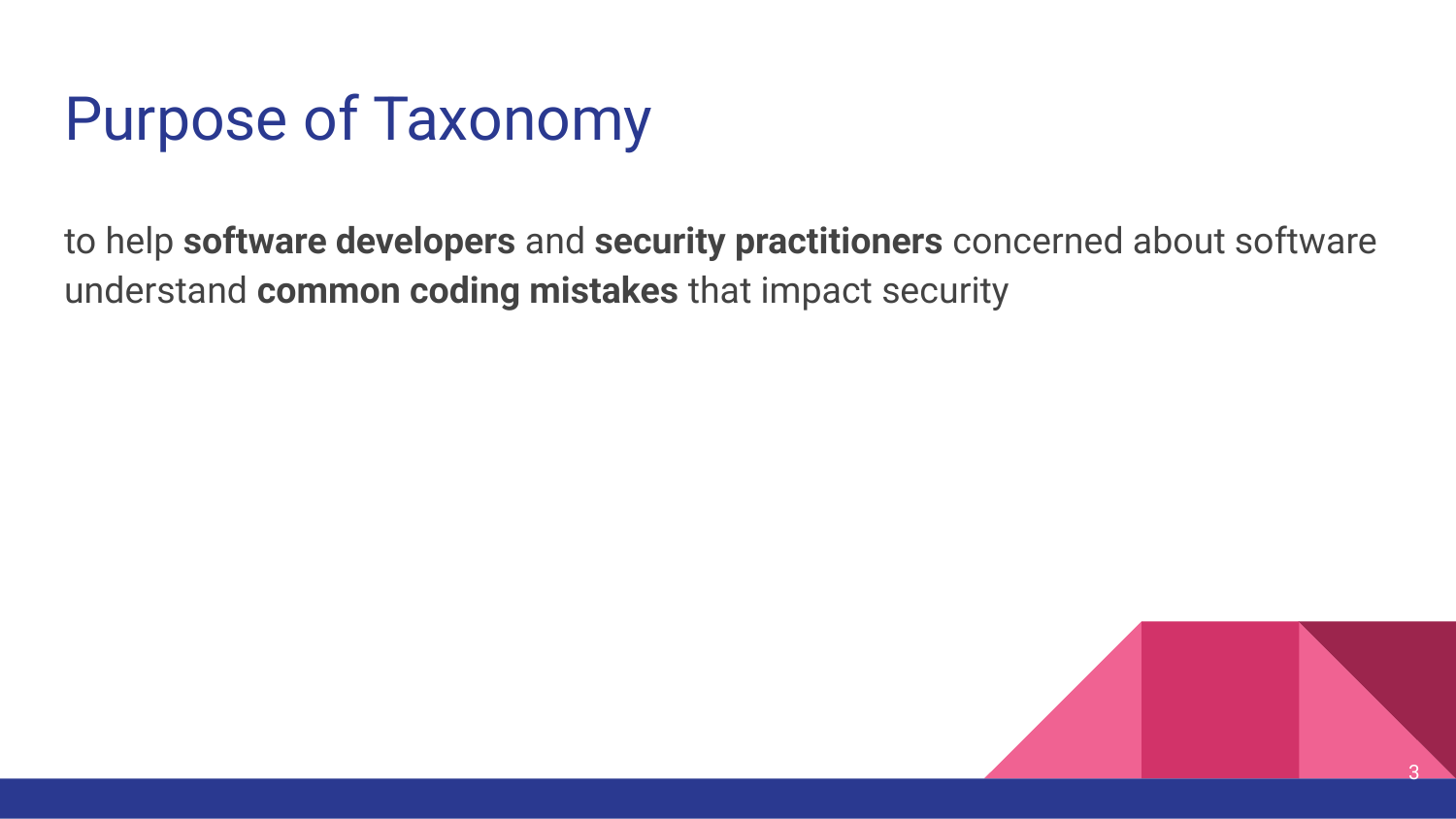

# Purpose of Taxonomy
to help software developers and security practitioners concerned about software understand common coding mistakes that impact security
3